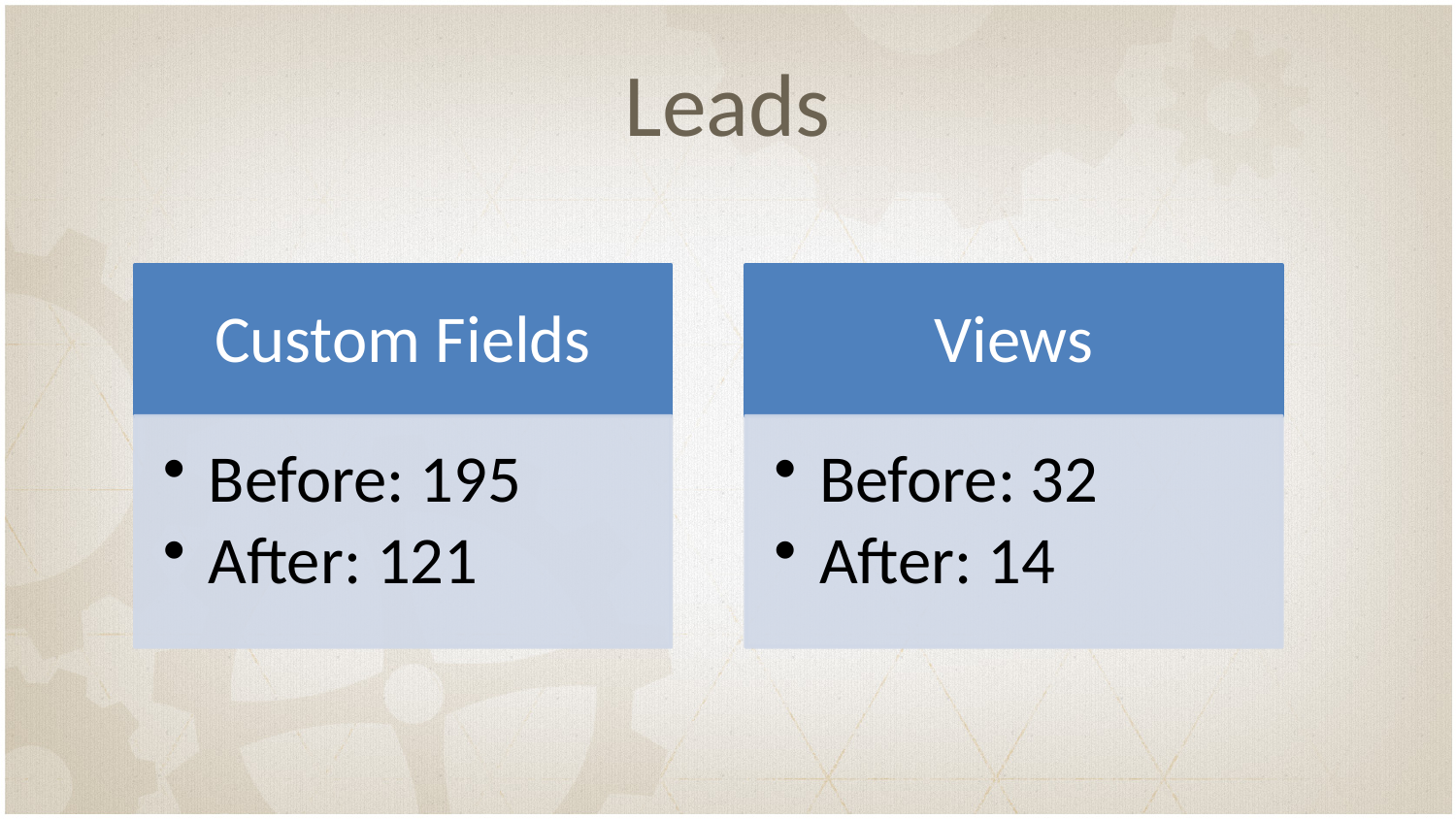

# Leads
Custom Fields
Before: 195
After: 121
Views
Before: 32
After: 14